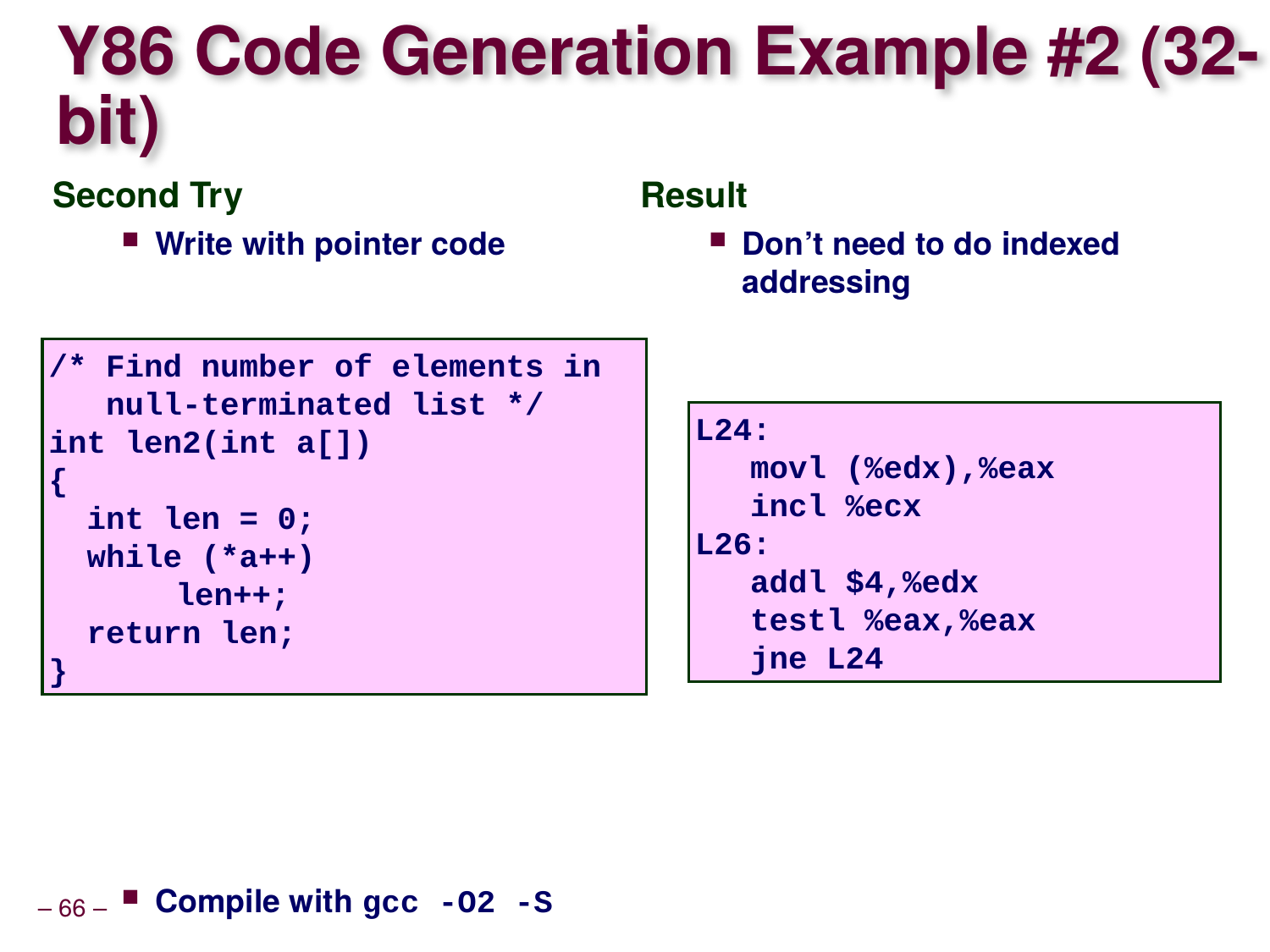

# Y86 Code Generation Example #2 (32-bit)
Second Try
Write with pointer code

Compile with gcc -O2 -S
Result
Don’t need to do indexed addressing

/* Find number of elements in
   null-terminated list */
int len2(int a[])
{
  int len = 0;
  while (*a++)
	len++;
  return len;
}
L24:
	movl (%edx),%eax
	incl %ecx
L26:
	addl $4,%edx
	testl %eax,%eax
	jne L24